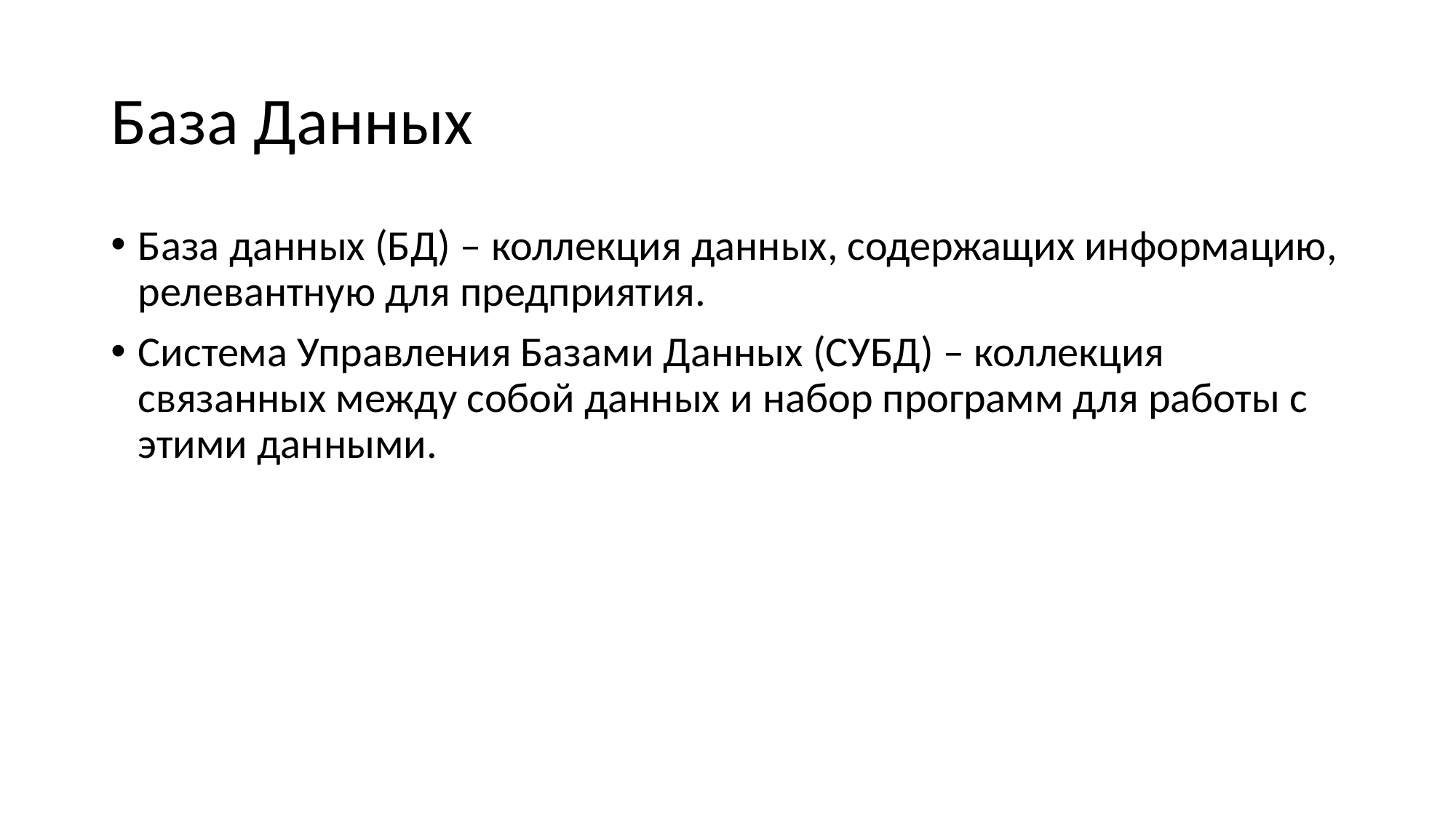

# База Данных
База данных (БД) – коллекция данных, содержащих информацию, релевантную для предприятия.
Система Управления Базами Данных (СУБД) – коллекция связанных между собой данных и набор программ для работы с этими данными.